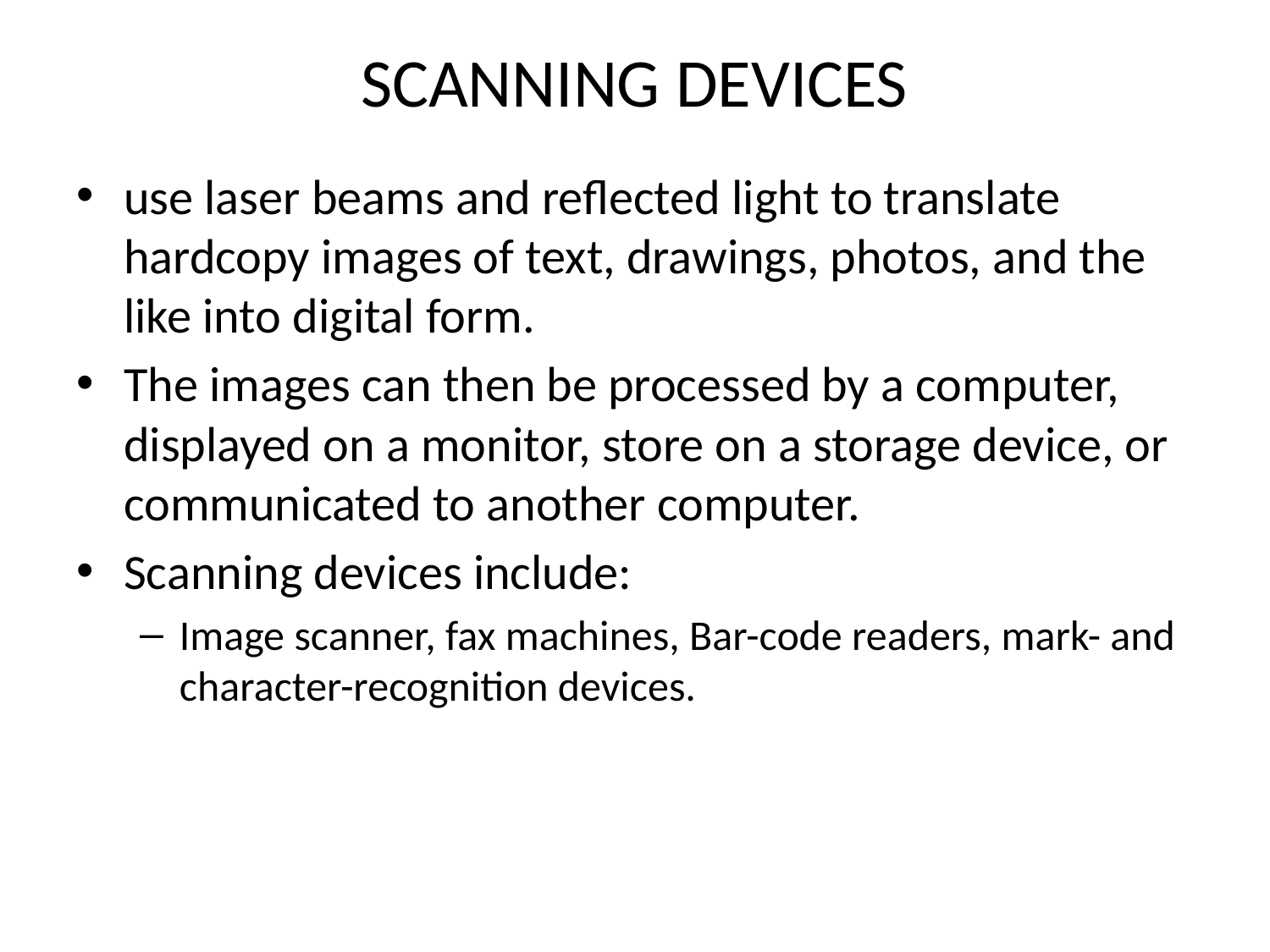

# SCANNING DEVICES
use laser beams and reflected light to translate hardcopy images of text, drawings, photos, and the like into digital form.
The images can then be processed by a computer, displayed on a monitor, store on a storage device, or communicated to another computer.
Scanning devices include:
Image scanner, fax machines, Bar-code readers, mark- and character-recognition devices.